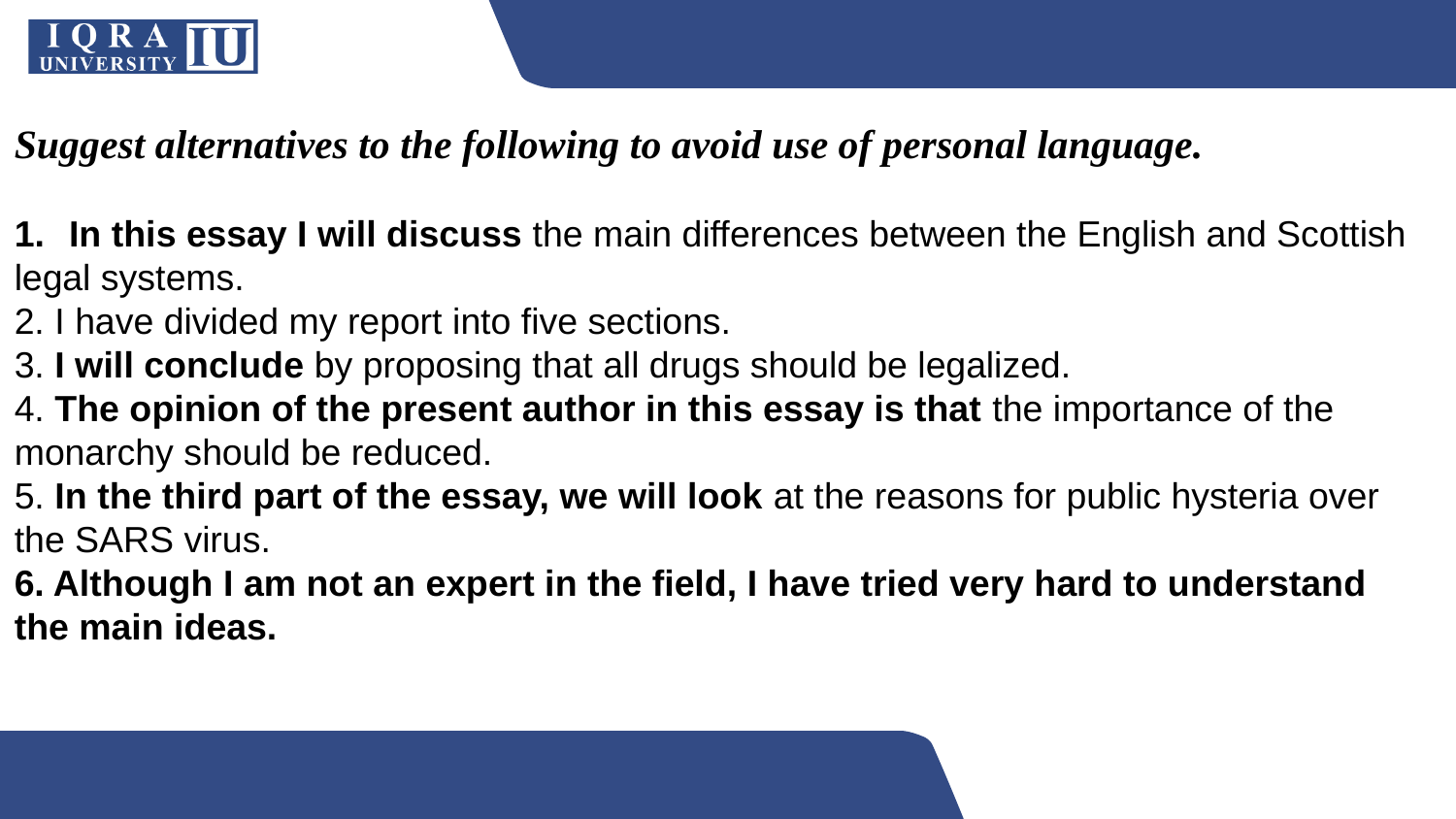

Suggest alternatives to the following to avoid use of personal language.

In this essay I will discuss the main differences between the English and Scottish
legal systems.
2. I have divided my report into five sections.
3. I will conclude by proposing that all drugs should be legalized.
4. The opinion of the present author in this essay is that the importance of the
monarchy should be reduced.
5. In the third part of the essay, we will look at the reasons for public hysteria over
the SARS virus.
6. Although I am not an expert in the field, I have tried very hard to understand
the main ideas.